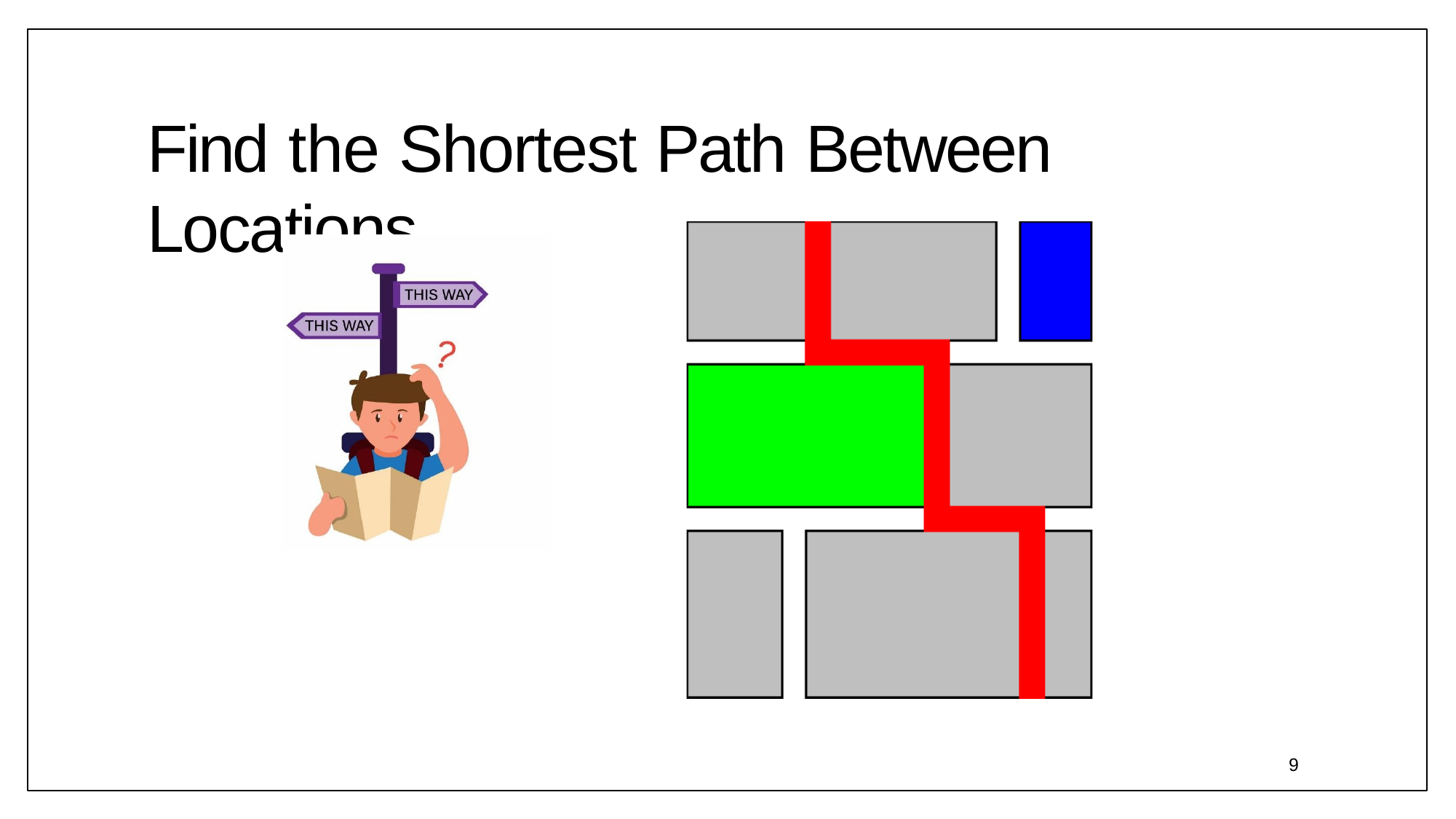

# Find the Shortest Path Between Locations

9